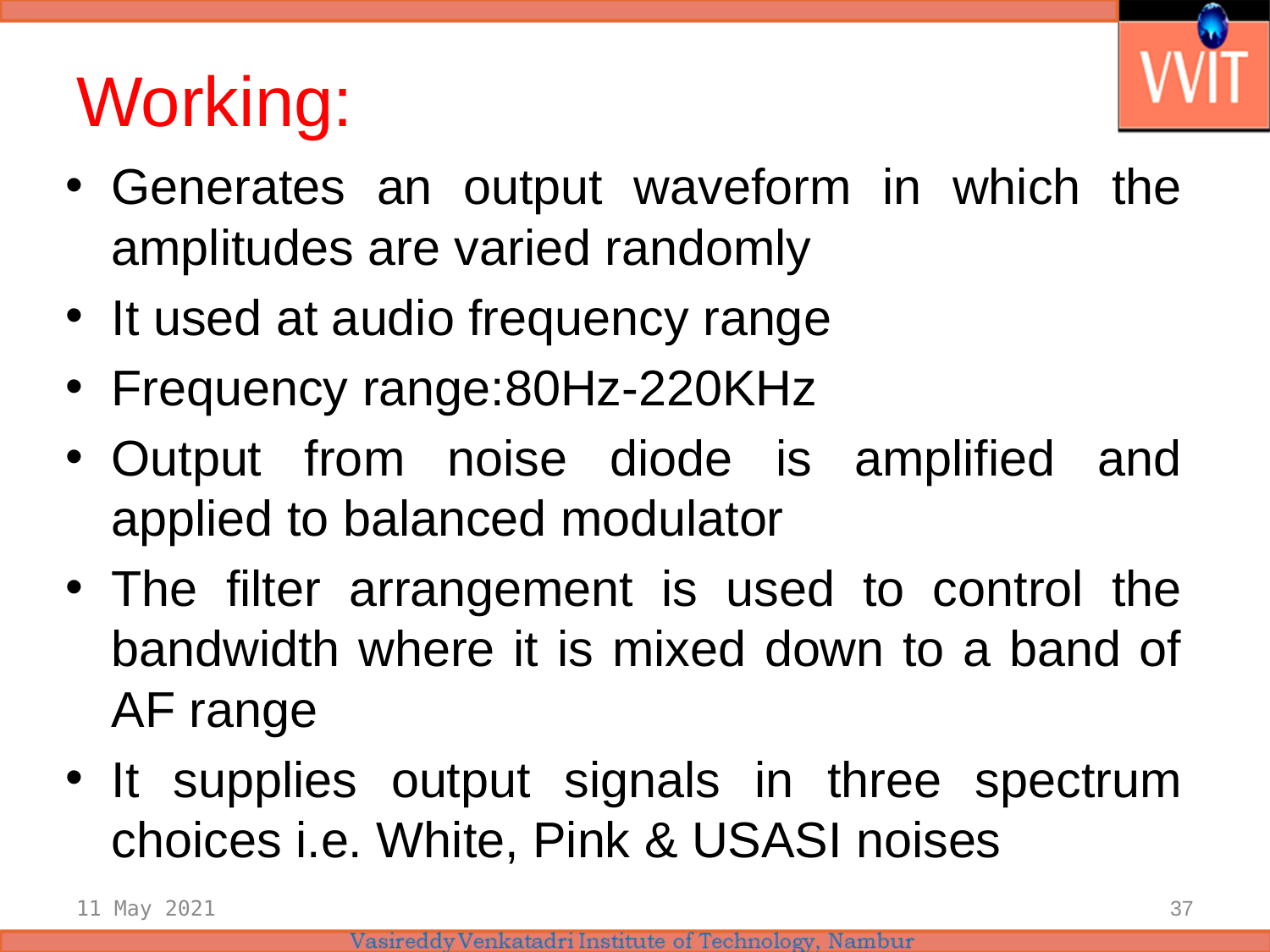

# Working:
Generates an output waveform in which the amplitudes are varied randomly
It used at audio frequency range
Frequency range:80Hz-220KHz
Output from noise diode is amplified and applied to balanced modulator
The filter arrangement is used to control the bandwidth where it is mixed down to a band of AF range
It supplies output signals in three spectrum choices i.e. White, Pink & USASI noises

11 May 2021
37